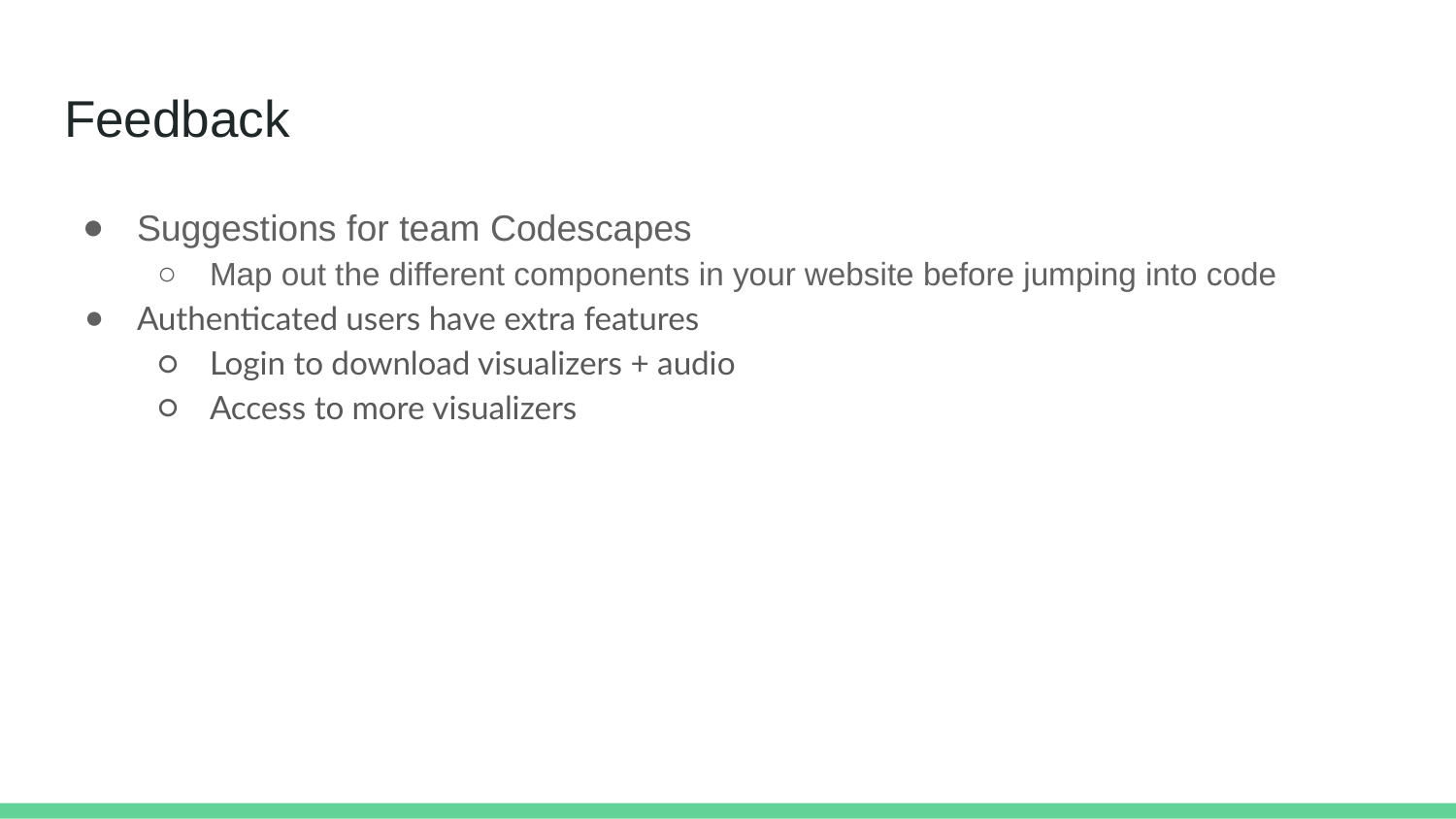

# Feedback
Suggestions for team Codescapes
Map out the different components in your website before jumping into code
Authenticated users have extra features
Login to download visualizers + audio
Access to more visualizers